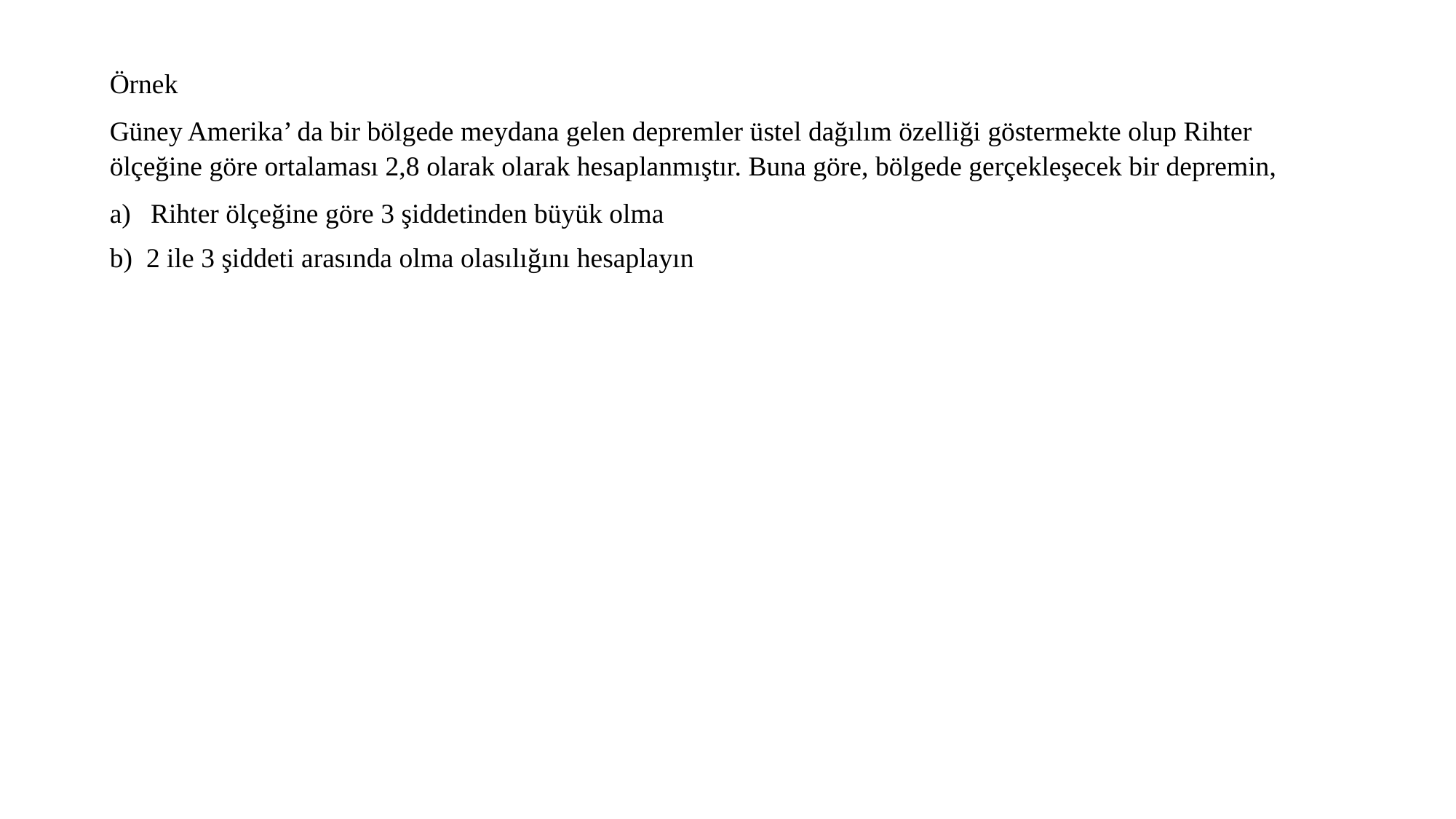

Örnek
Güney Amerika’ da bir bölgede meydana gelen depremler üstel dağılım özelliği göstermekte olup Rihter ölçeğine göre ortalaması 2,8 olarak olarak hesaplanmıştır. Buna göre, bölgede gerçekleşecek bir depremin,
Rihter ölçeğine göre 3 şiddetinden büyük olma
b)  2 ile 3 şiddeti arasında olma olasılığını hesaplayın